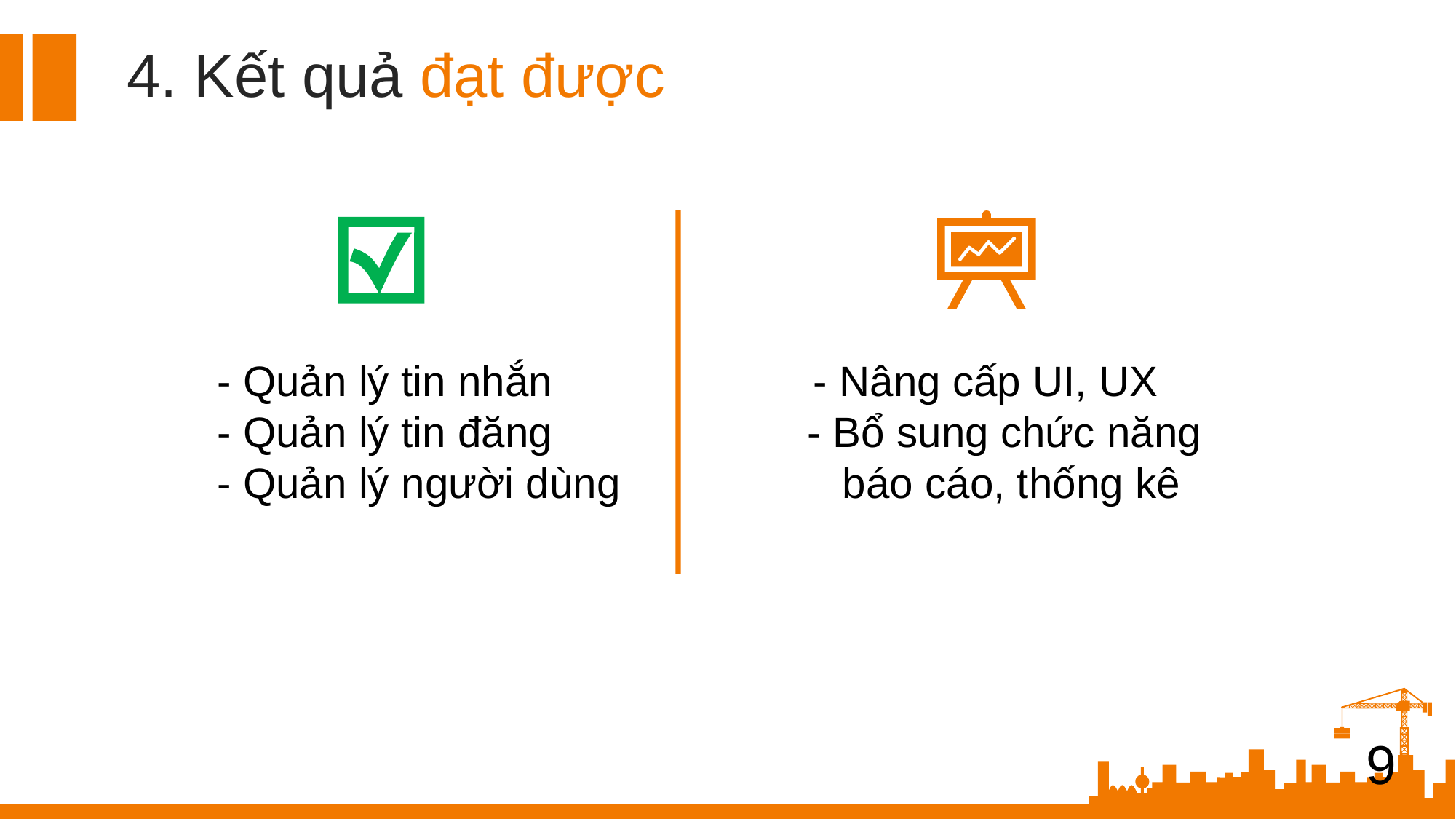

4. Kết quả đạt được

- Quản lý tin nhắn
- Quản lý tin đăng
- Quản lý người dùng
- Nâng cấp UI, UX
- Bổ sung chức năng
   báo cáo, thống kê

9